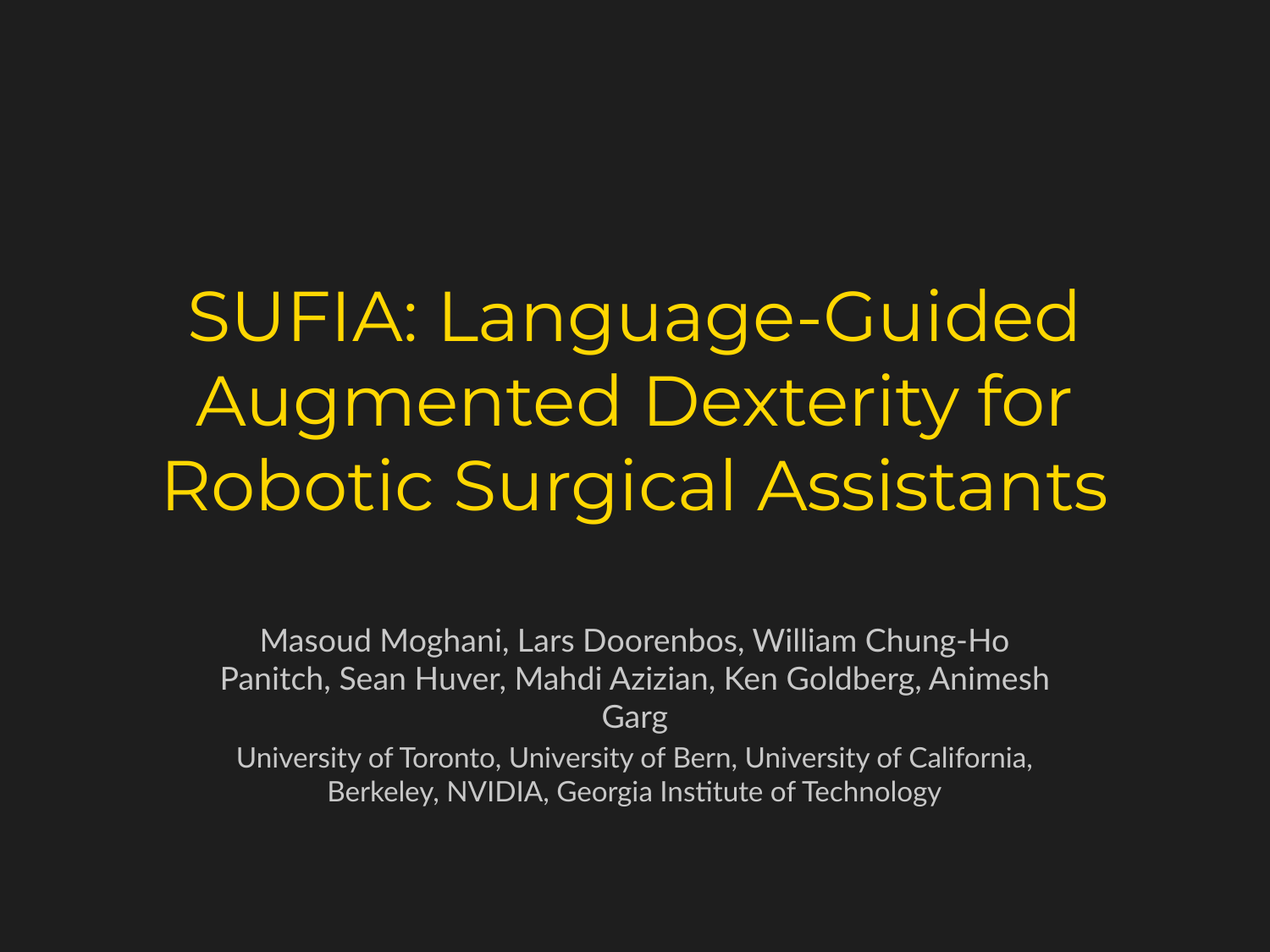

# SUFIA: Language-Guided Augmented Dexterity for Robotic Surgical Assistants

Masoud Moghani, Lars Doorenbos, William Chung-Ho Panitch, Sean Huver, Mahdi Azizian, Ken Goldberg, Animesh Garg
University of Toronto, University of Bern, University of California, Berkeley, NVIDIA, Georgia Institute of Technology